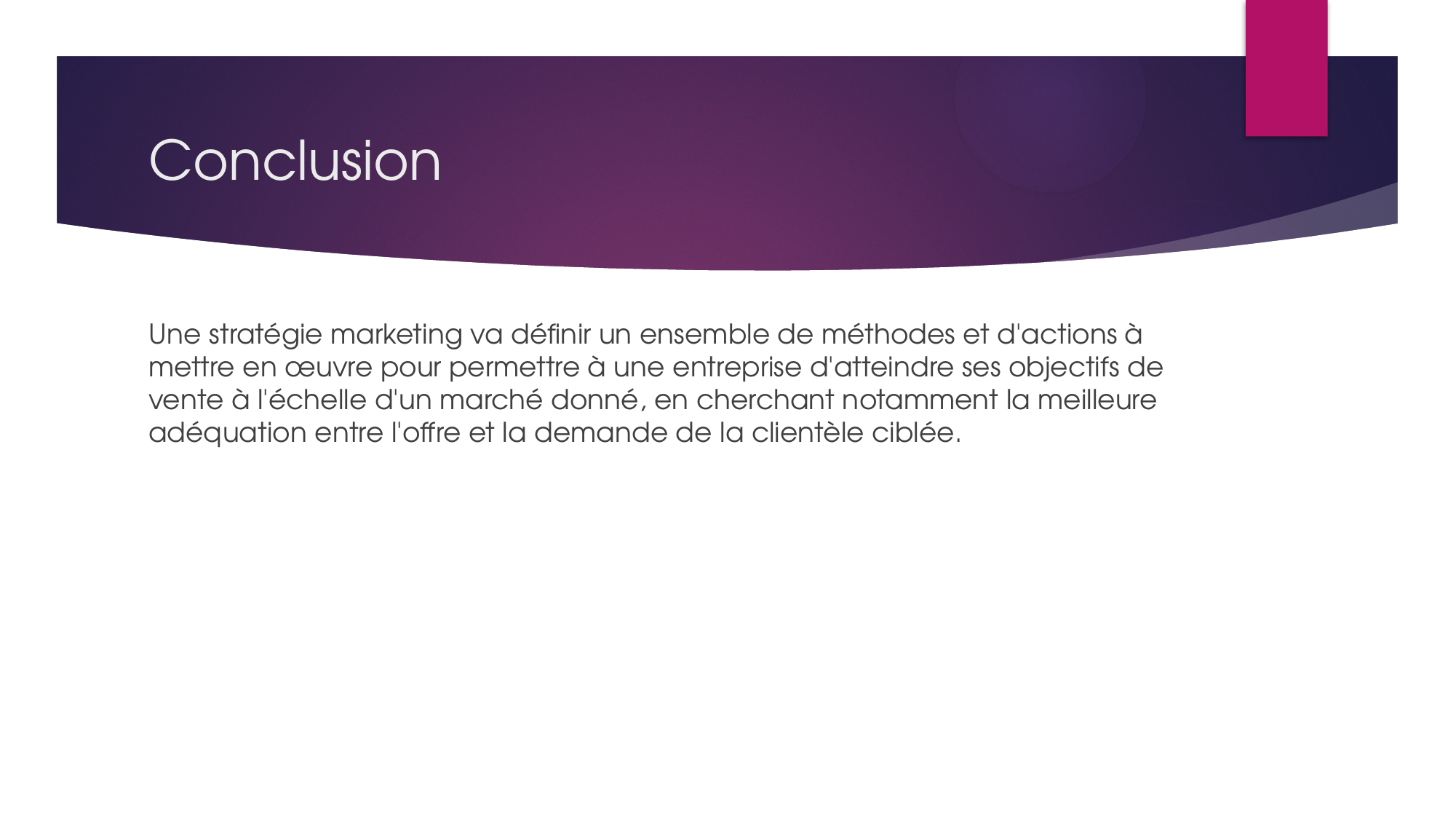

# Conclusion
Une stratégie marketing va définir un ensemble de méthodes et d'actions à mettre en œuvre pour permettre à une entreprise d'atteindre ses objectifs de vente à l'échelle d'un marché donné, en cherchant notamment la meilleure adéquation entre l'offre et la demande de la clientèle ciblée.